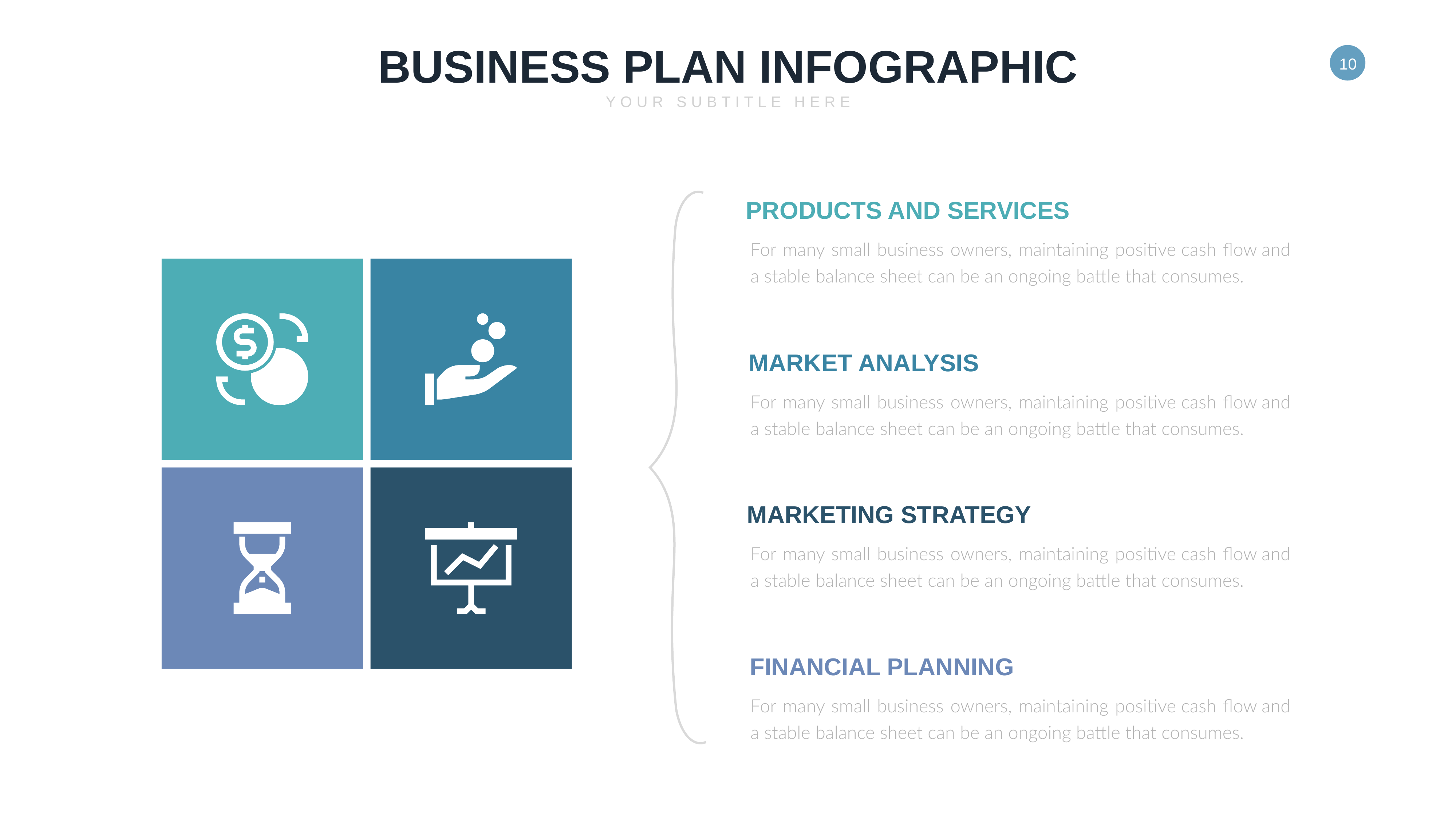

BUSINESS PLAN INFOGRAPHIC
YOUR SUBTITLE HERE

PRODUCTS AND SERVICES
For many small business owners, maintaining positive cash flow and a stable balance sheet can be an ongoing battle that consumes.

MARKET ANALYSIS
For many small business owners, maintaining positive cash flow and a stable balance sheet can be an ongoing battle that consumes.

MARKETING STRATEGY

For many small business owners, maintaining positive cash flow and a stable balance sheet can be an ongoing battle that consumes.
FINANCIAL PLANNING
For many small business owners, maintaining positive cash flow and a stable balance sheet can be an ongoing battle that consumes.